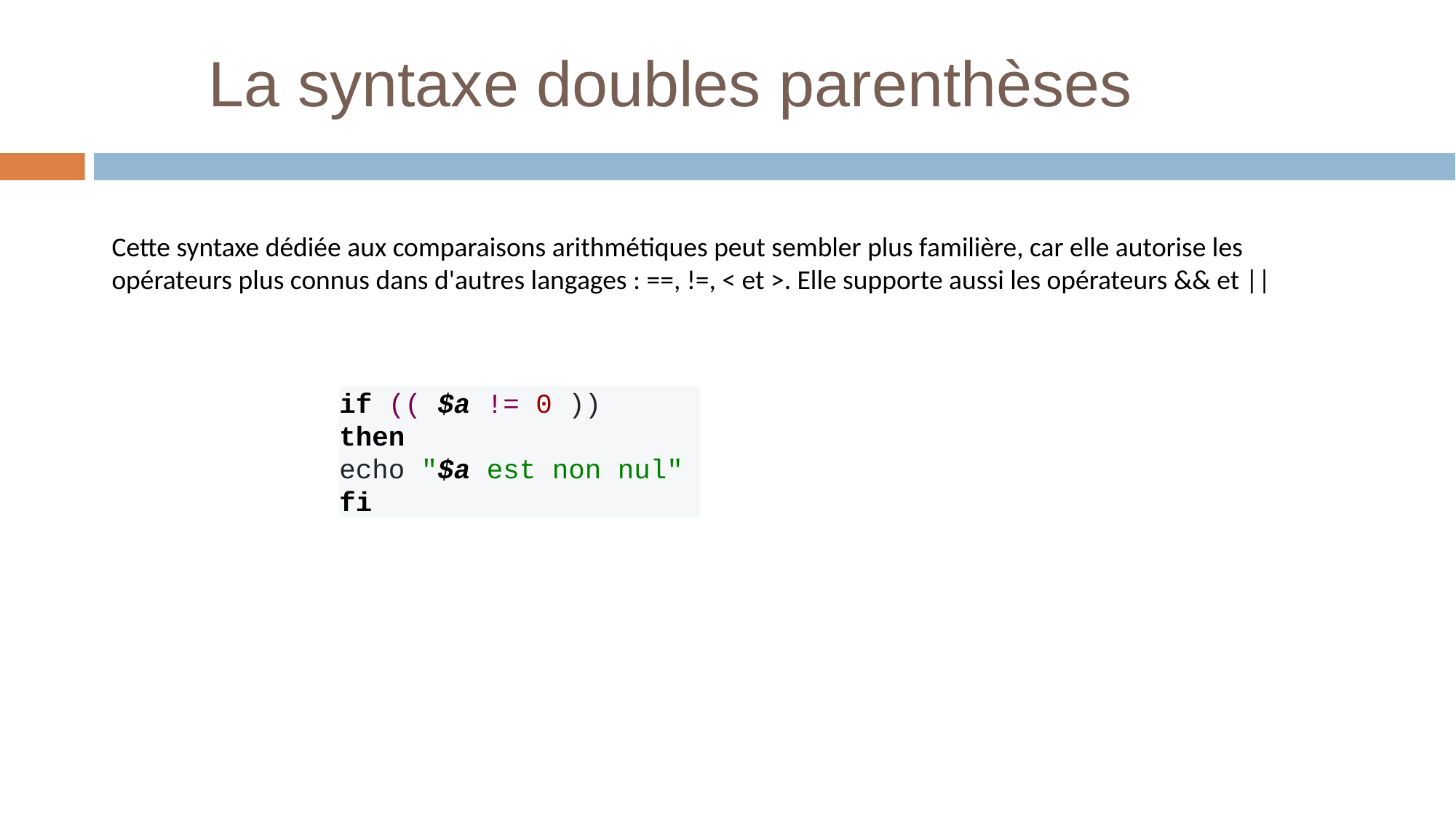

# La syntaxe doubles parenthèses
Cette syntaxe dédiée aux comparaisons arithmétiques peut sembler plus familière, car elle autorise les opérateurs plus connus dans d'autres langages : ==, !=, < et >. Elle supporte aussi les opérateurs && et ||
if (( $a != 0 ))
then
echo "$a est non nul"
fi